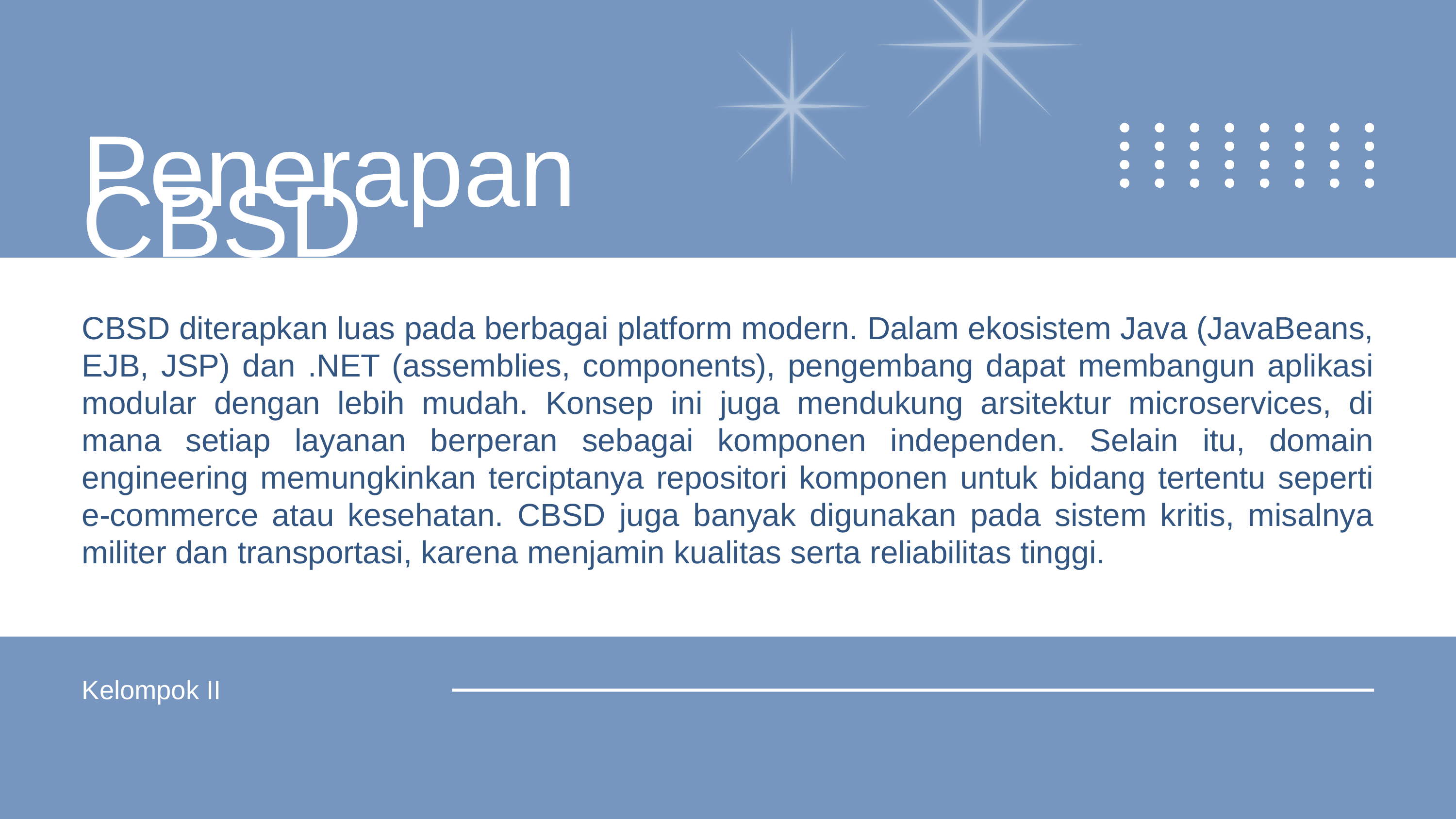

Penerapan CBSD

CBSD diterapkan luas pada berbagai platform modern. Dalam ekosistem Java (JavaBeans, EJB, JSP) dan .NET (assemblies, components), pengembang dapat membangun aplikasi modular dengan lebih mudah. Konsep ini juga mendukung arsitektur microservices, di mana setiap layanan berperan sebagai komponen independen. Selain itu, domain engineering memungkinkan terciptanya repositori komponen untuk bidang tertentu seperti e-commerce atau kesehatan. CBSD juga banyak digunakan pada sistem kritis, misalnya militer dan transportasi, karena menjamin kualitas serta reliabilitas tinggi.

Kelompok II